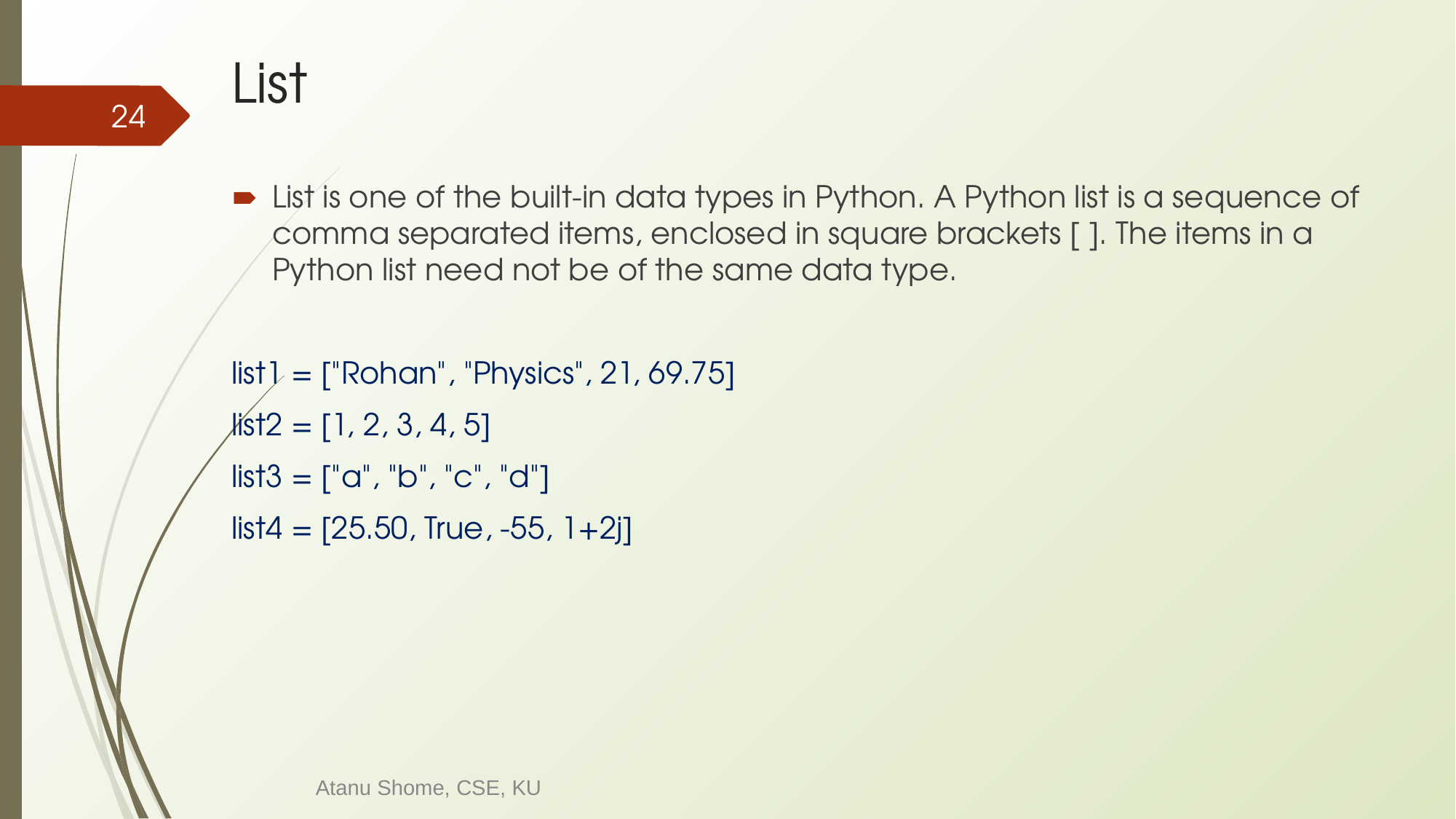

# List
24
List is one of the built-in data types in Python. A Python list is a sequence of comma separated items, enclosed in square brackets [ ]. The items in a Python list need not be of the same data type.

list1 = ["Rohan", "Physics", 21, 69.75]
list2 = [1, 2, 3, 4, 5]
list3 = ["a", "b", "c", "d"]
list4 = [25.50, True, -55, 1+2j]
Atanu Shome, CSE, KU